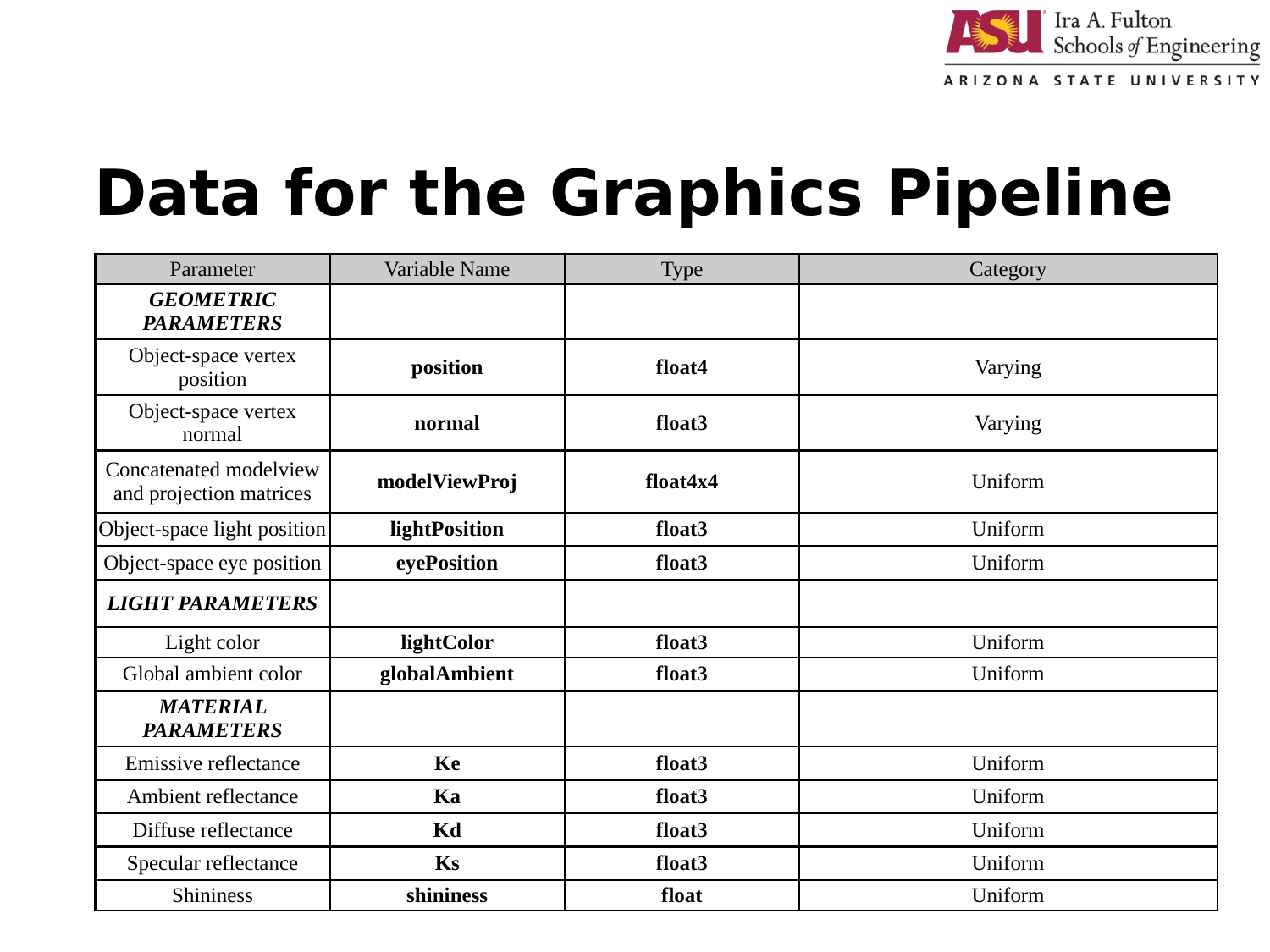

# Data for the Graphics Pipeline
| Parameter | Variable Name | Type | Category |
| --- | --- | --- | --- |
| GEOMETRIC PARAMETERS |  |  |  |
| Object-space vertex position | position | float4 | Varying |
| Object-space vertex normal | normal | float3 | Varying |
| Concatenated modelview and projection matrices | modelViewProj | float4x4 | Uniform |
| Object-space light position | lightPosition | float3 | Uniform |
| Object-space eye position | eyePosition | float3 | Uniform |
| LIGHT PARAMETERS |  |  |  |
| Light color | lightColor | float3 | Uniform |
| Global ambient color | globalAmbient | float3 | Uniform |
| MATERIAL PARAMETERS |  |  |  |
| Emissive reflectance | Ke | float3 | Uniform |
| Ambient reflectance | Ka | float3 | Uniform |
| Diffuse reflectance | Kd | float3 | Uniform |
| Specular reflectance | Ks | float3 | Uniform |
| Shininess | shininess | float | Uniform |
1/24/2018